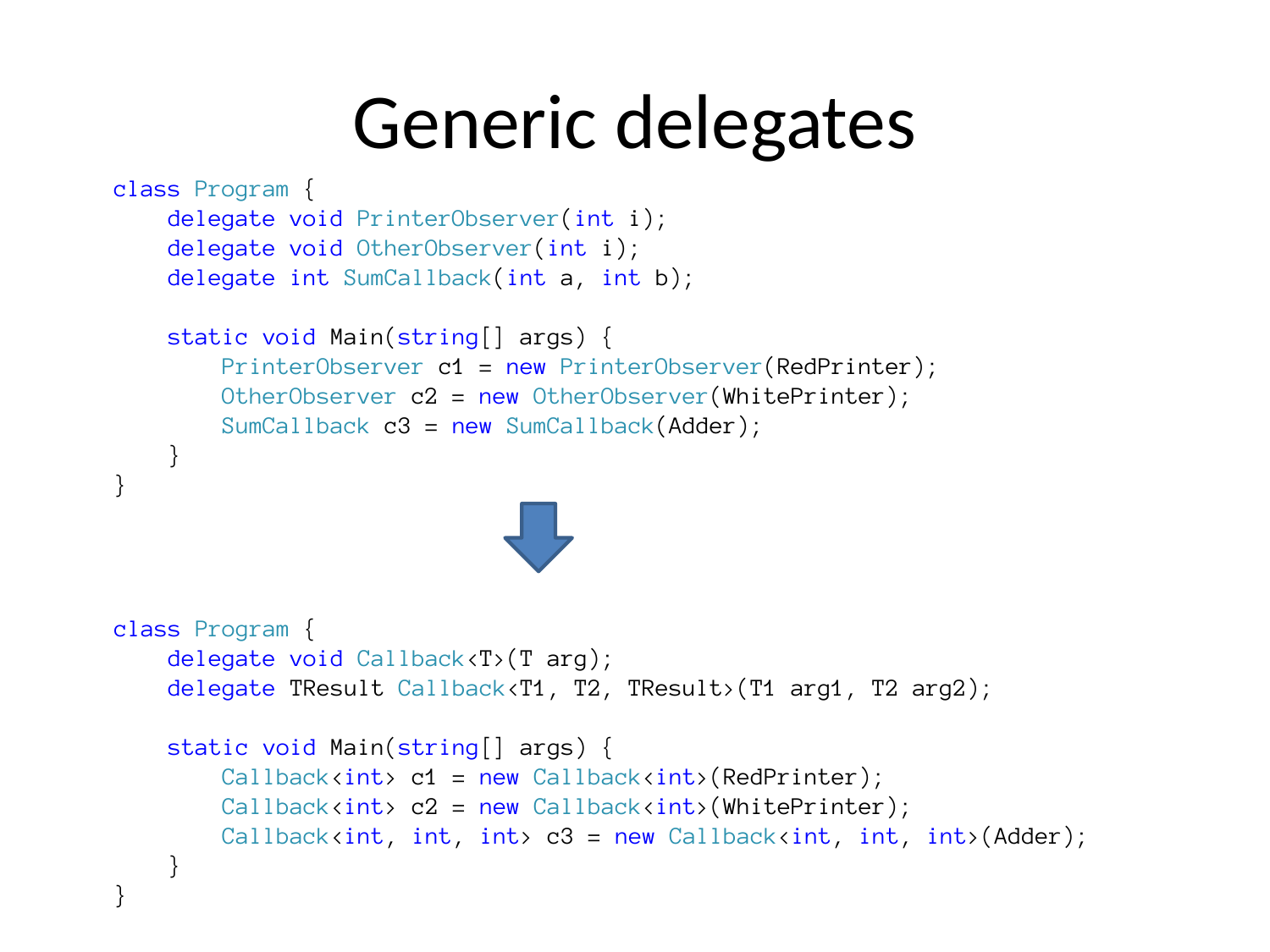

# Generic delegates
class Program {
    delegate void PrinterObserver(int i);
    delegate void OtherObserver(int i);
    delegate int SumCallback(int a, int b);

    static void Main(string[] args) {
        PrinterObserver c1 = new PrinterObserver(RedPrinter);
        OtherObserver c2 = new OtherObserver(WhitePrinter);
        SumCallback c3 = new SumCallback(Adder);
    }
}

class Program {
    delegate void Callback<T>(T arg);
    delegate TResult Callback<T1, T2, TResult>(T1 arg1, T2 arg2);

    static void Main(string[] args) {
        Callback<int> c1 = new Callback<int>(RedPrinter);
        Callback<int> c2 = new Callback<int>(WhitePrinter);
        Callback<int, int, int> c3 = new Callback<int, int, int>(Adder);
    }
}